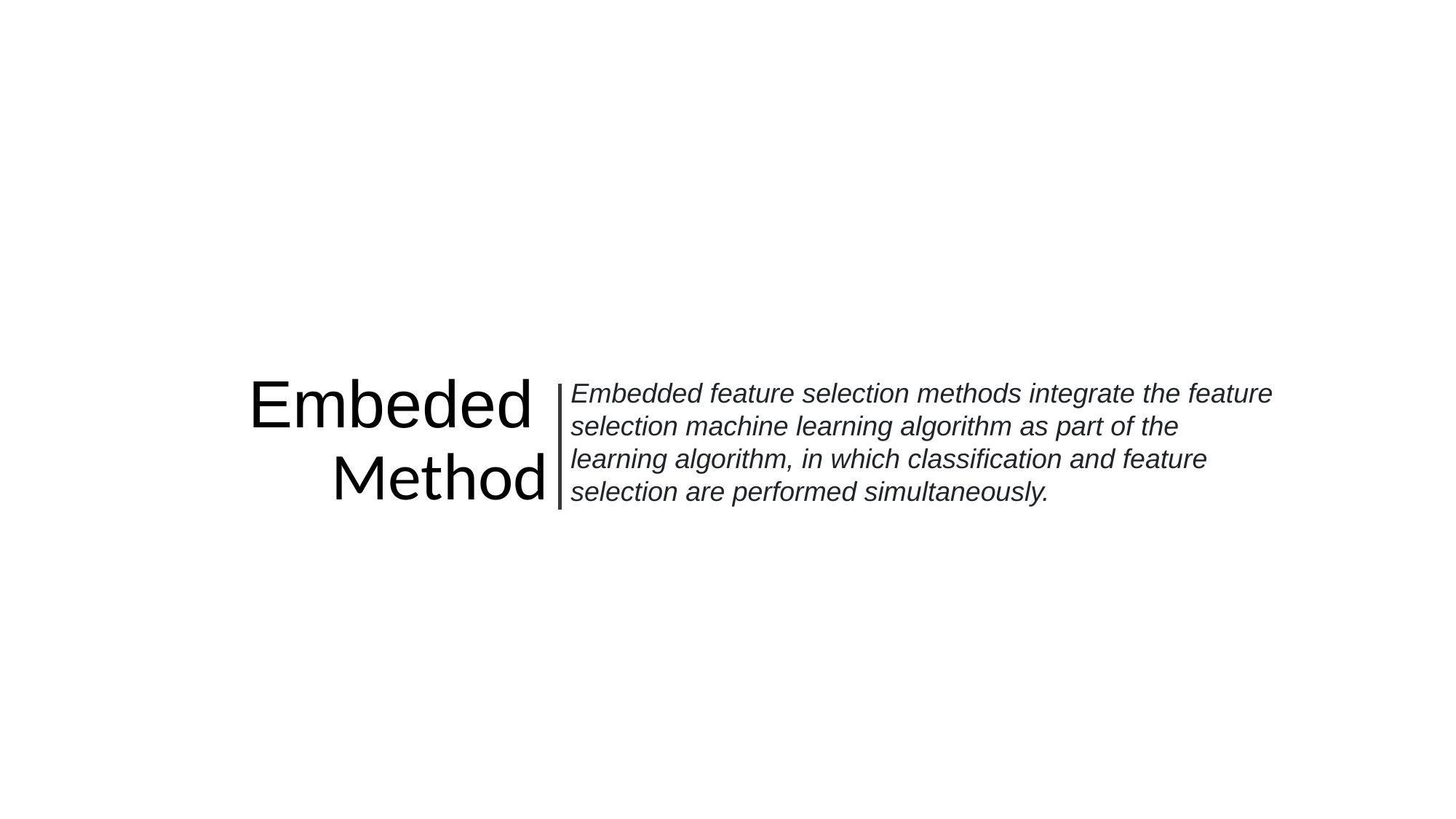

# Embeded Method
Embedded feature selection methods integrate the feature selection machine learning algorithm as part of the learning algorithm, in which classification and feature selection are performed simultaneously.